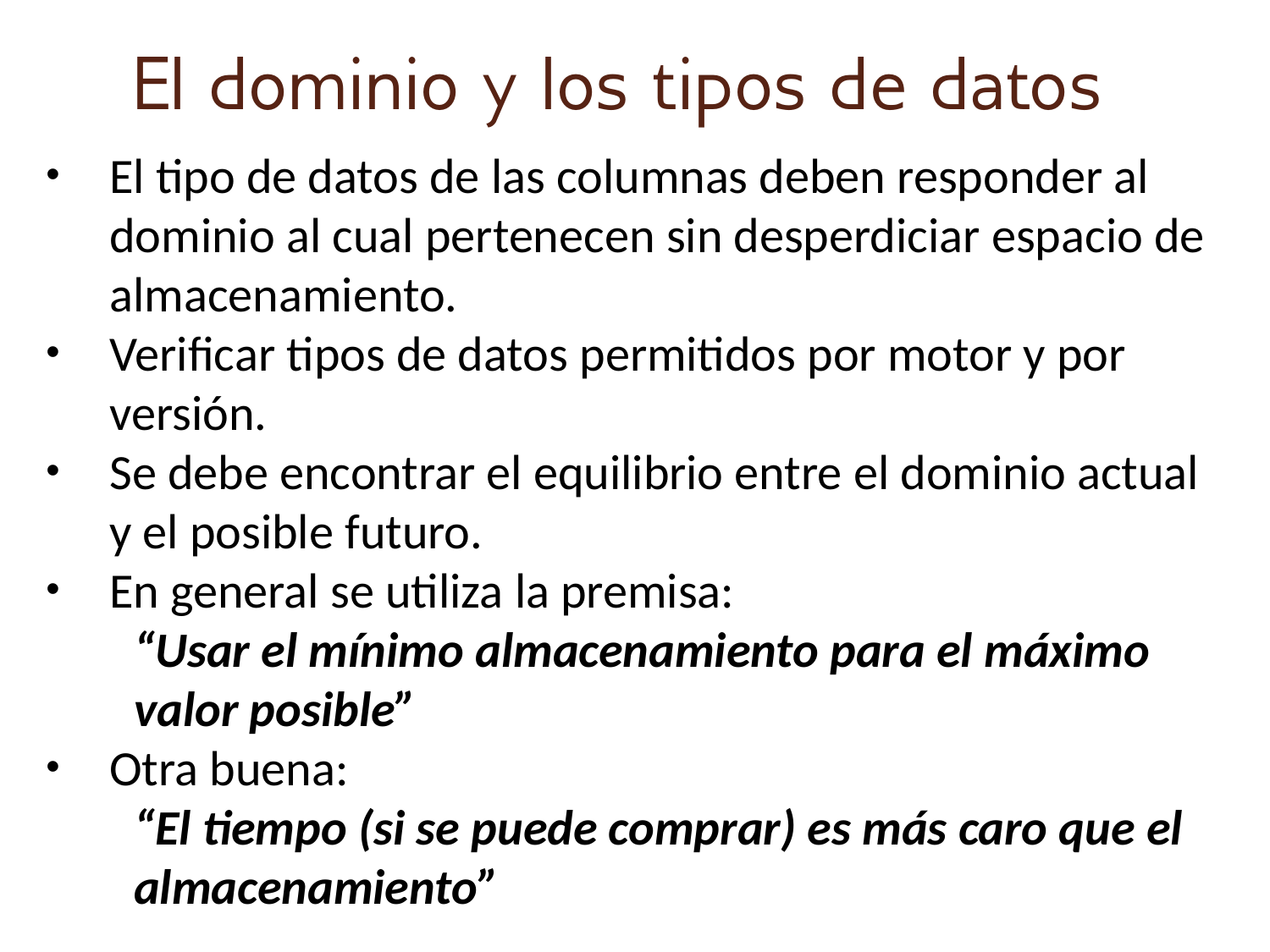

El dominio y los tipos de datos
El tipo de datos de las columnas deben responder al dominio al cual pertenecen sin desperdiciar espacio de almacenamiento.
Verificar tipos de datos permitidos por motor y por versión.
Se debe encontrar el equilibrio entre el dominio actual y el posible futuro.
En general se utiliza la premisa:
“Usar el mínimo almacenamiento para el máximo valor posible”
Otra buena:
“El tiempo (si se puede comprar) es más caro que el almacenamiento”